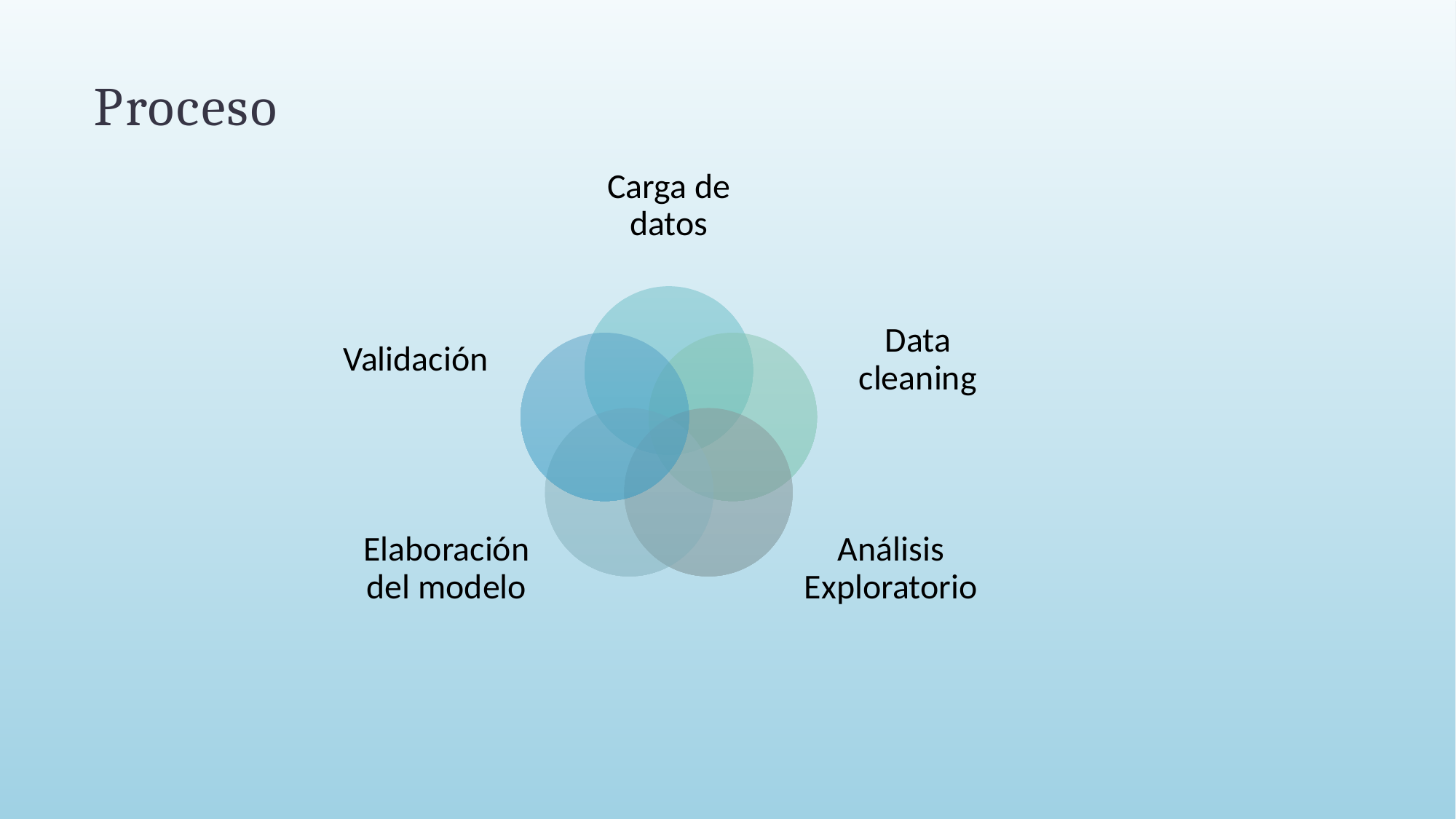

# Proceso
Carga de datos
Data cleaning
Análisis Exploratorio
Elaboración del modelo
Validación